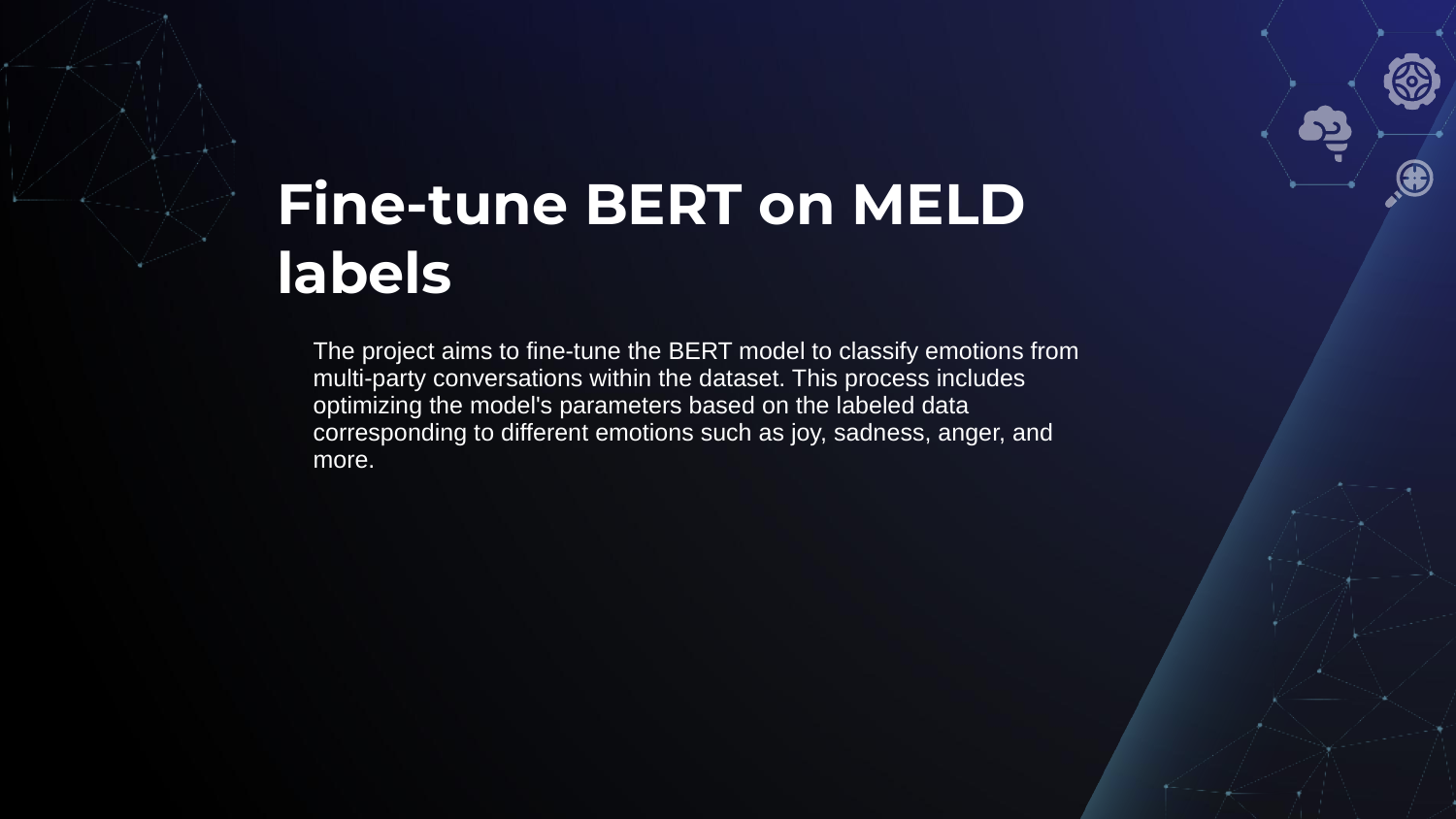

# Fine-tune BERT on MELD labels
The project aims to fine-tune the BERT model to classify emotions from multi-party conversations within the dataset. This process includes optimizing the model's parameters based on the labeled data corresponding to different emotions such as joy, sadness, anger, and more.